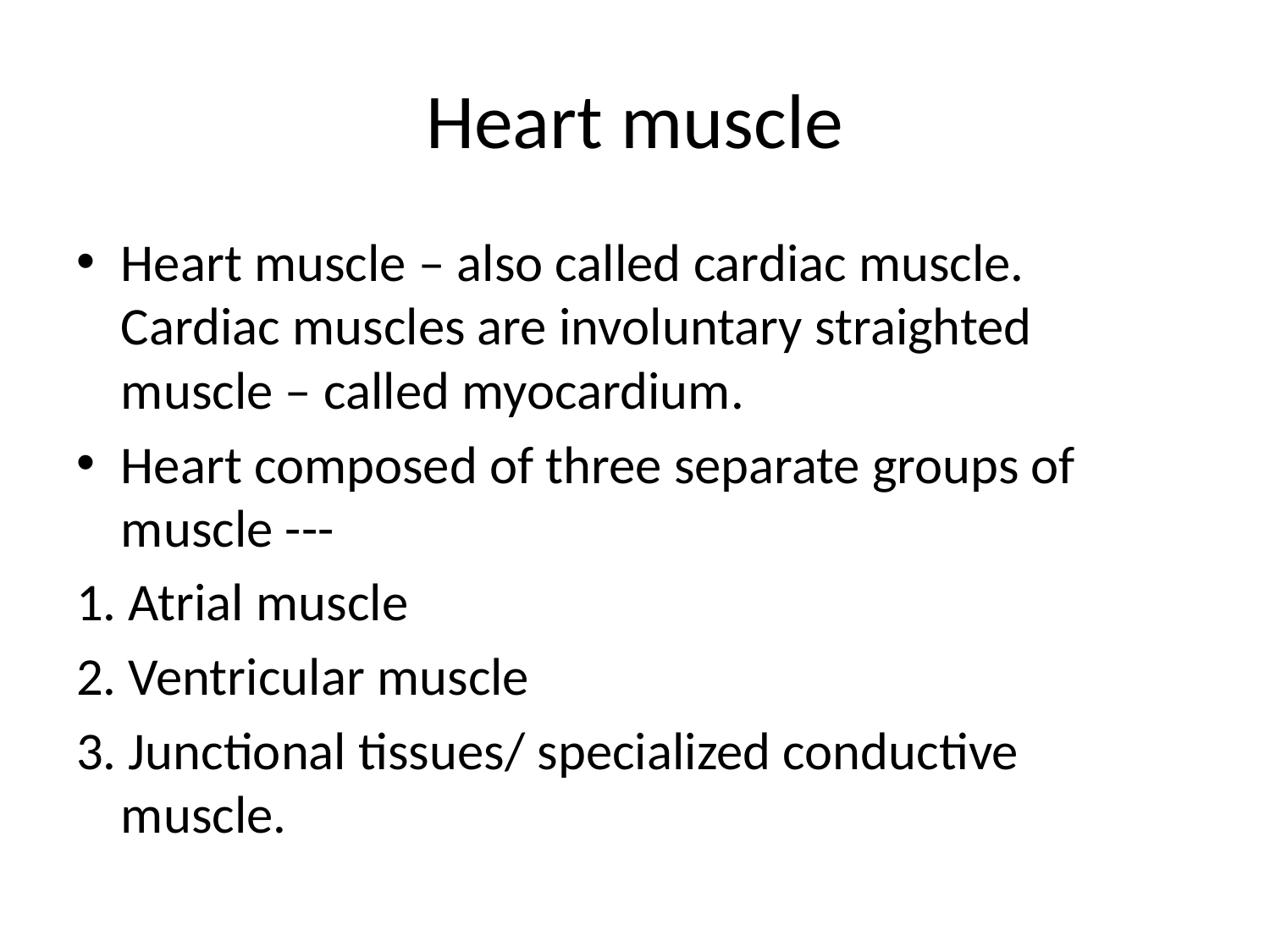

# Heart muscle
Heart muscle – also called cardiac muscle. Cardiac muscles are involuntary straighted muscle – called myocardium.
Heart composed of three separate groups of muscle ---
1. Atrial muscle
2. Ventricular muscle
3. Junctional tissues/ specialized conductive muscle.